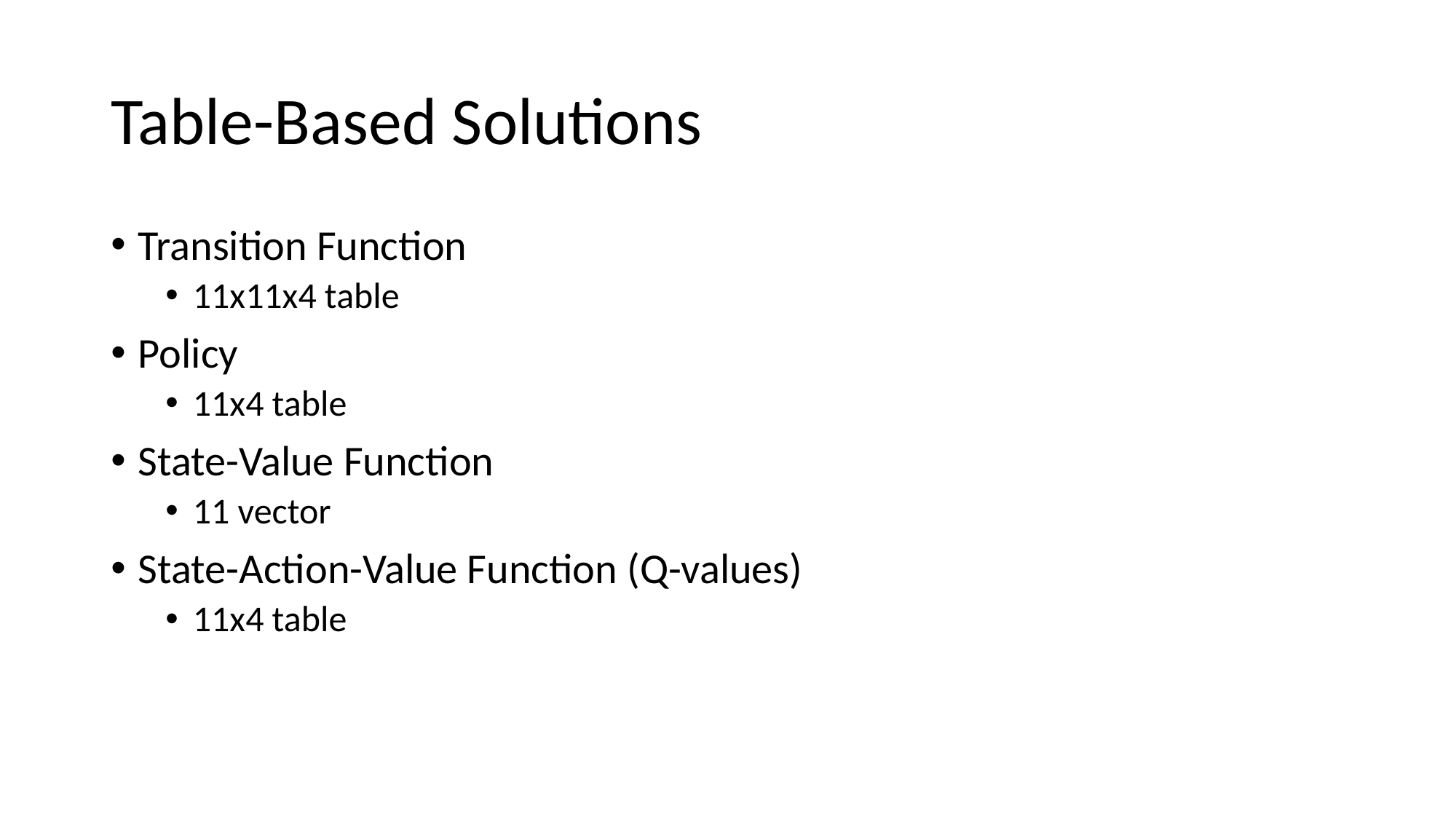

# Table-Based Solutions
Transition Function
11x11x4 table
Policy
11x4 table
State-Value Function
11 vector
State-Action-Value Function (Q-values)
11x4 table